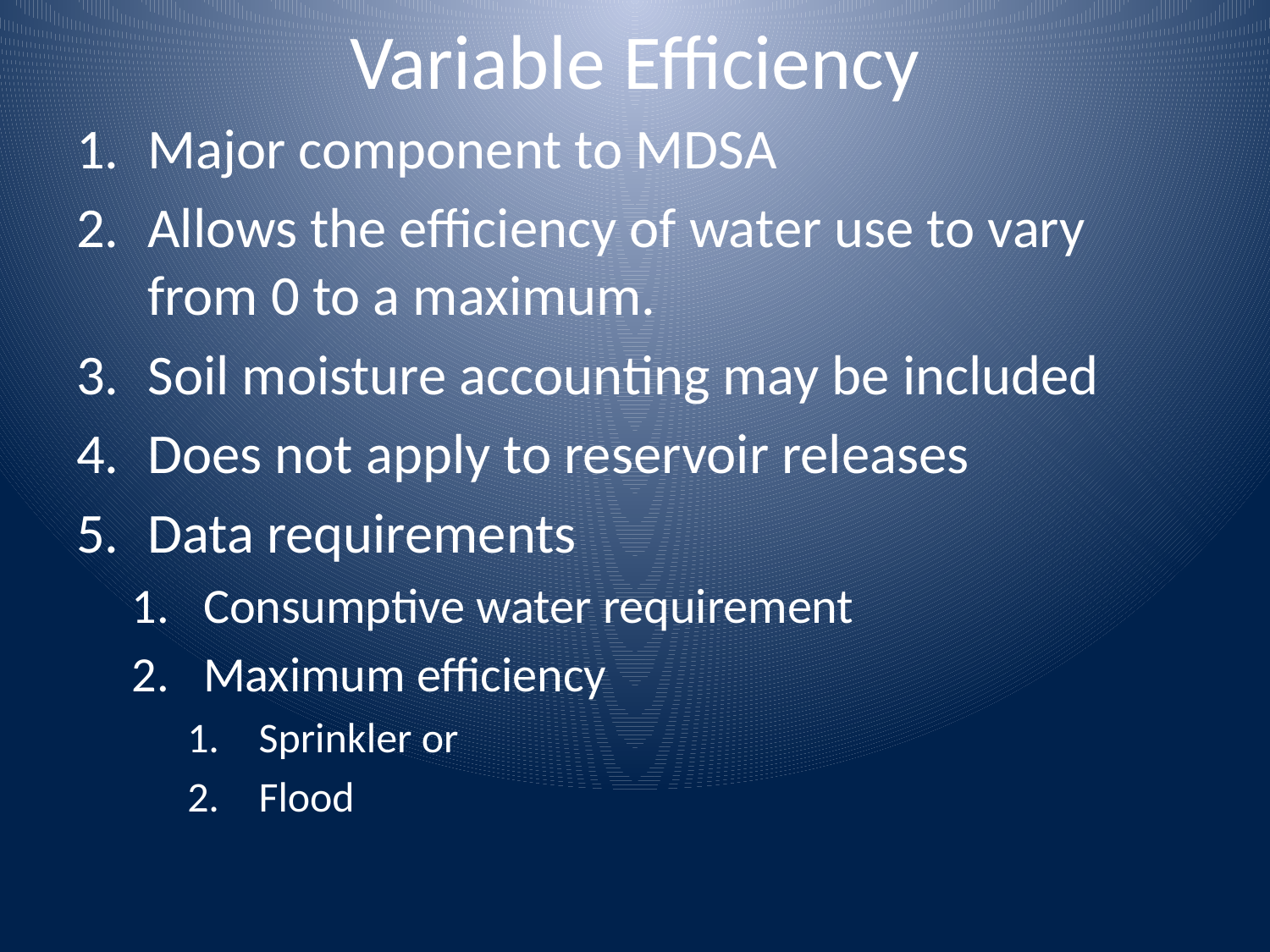

# Variable Efficiency
Major component to MDSA
Allows the efficiency of water use to vary from 0 to a maximum.
Soil moisture accounting may be included
Does not apply to reservoir releases
Data requirements
Consumptive water requirement
Maximum efficiency
Sprinkler or
Flood